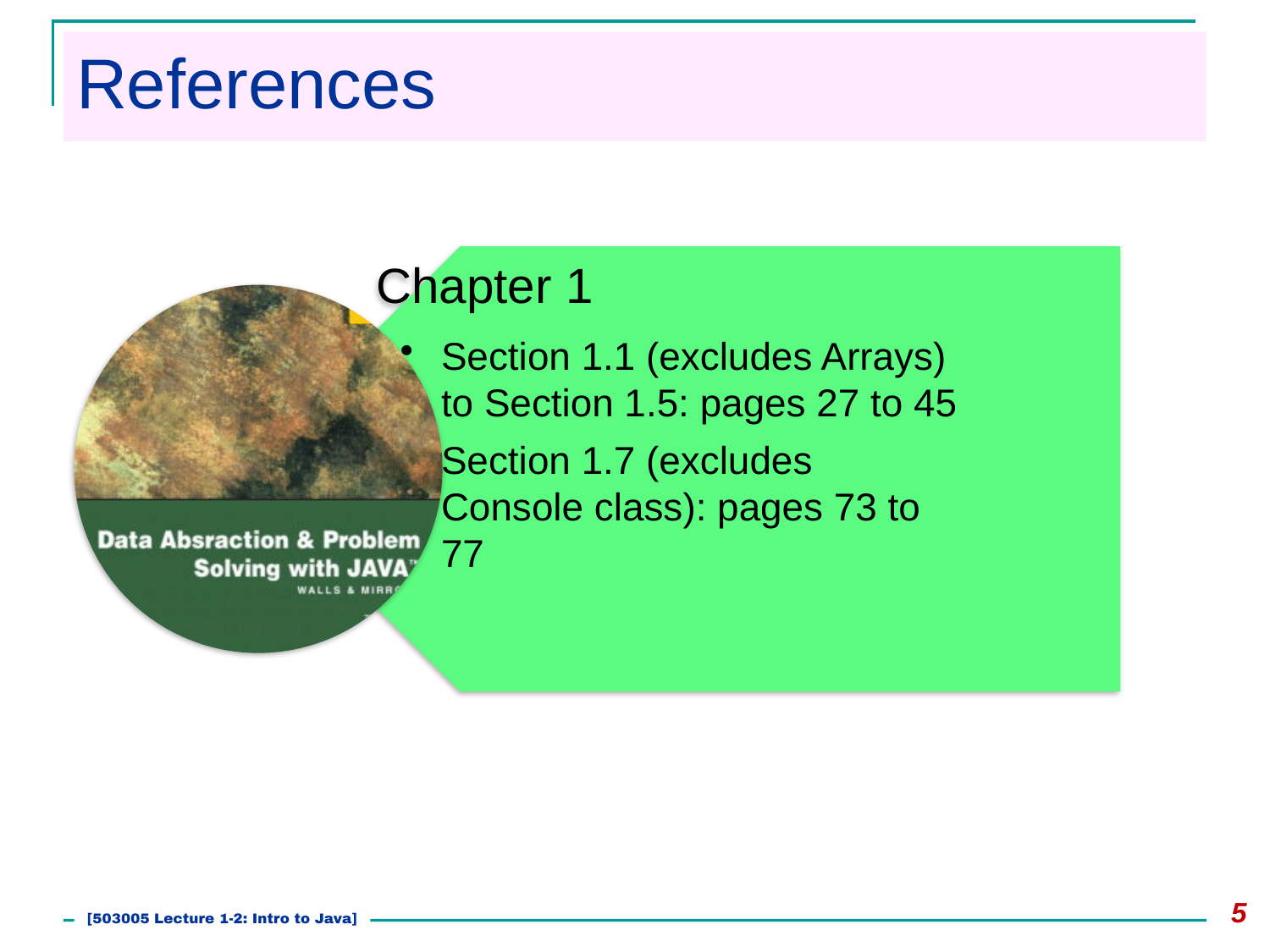

# References
Chapter 1
Section 1.1 (excludes Arrays) to Section 1.5: pages 27 to 45
Section 1.7 (excludes Console class): pages 73 to 77
5
[503005 Lecture 1-2: Intro to Java]